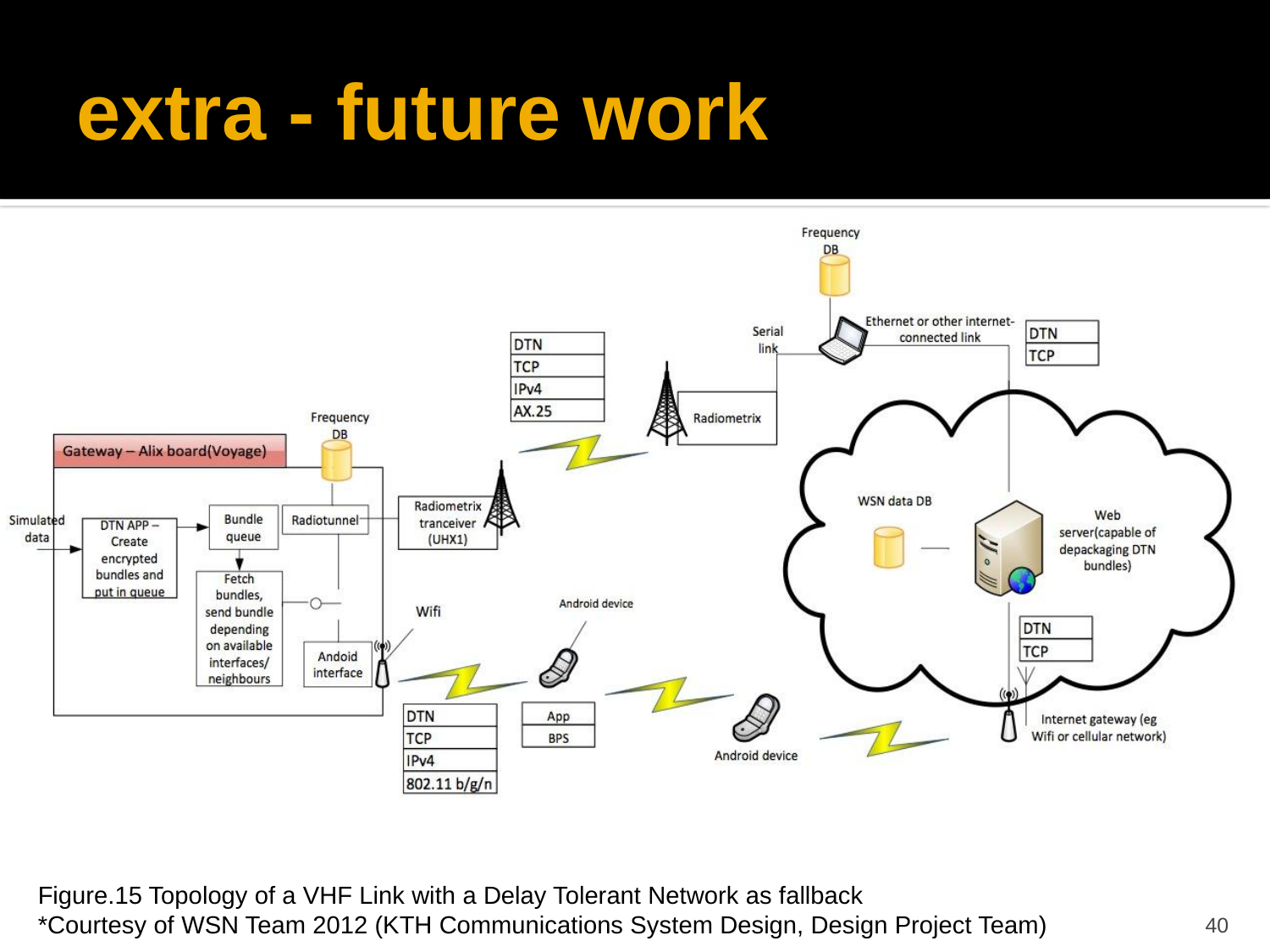

# extra - future work

Figure.15 Topology of a VHF Link with a Delay Tolerant Network as fallback
*Courtesy of WSN Team 2012 (KTH Communications System Design, Design Project Team)
40